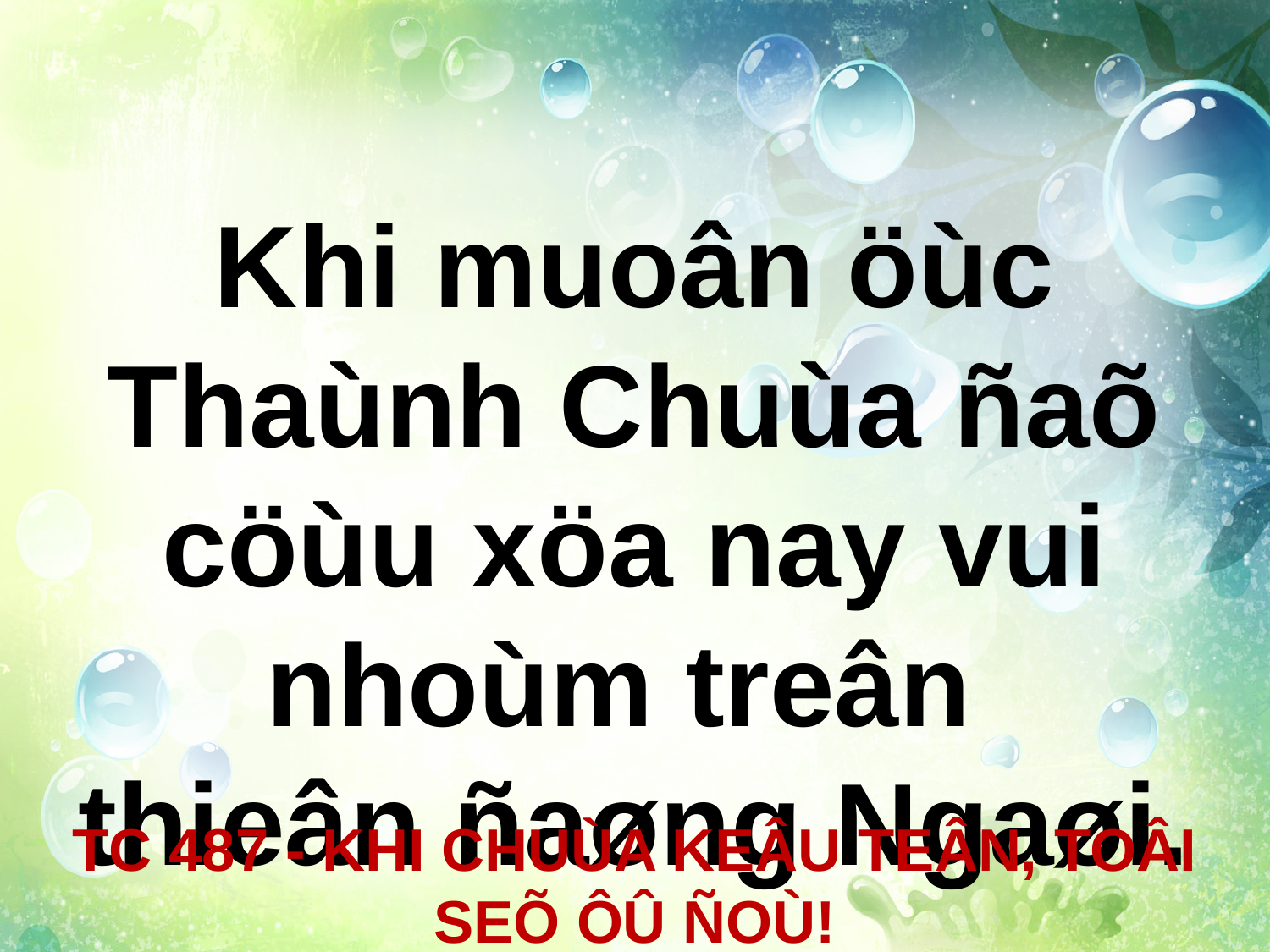

Khi muoân öùc Thaùnh Chuùa ñaõ cöùu xöa nay vui nhoùm treân
thieân ñaøng Ngaøi.
TC 487 - KHI CHUÙA KEÂU TEÂN, TOÂI SEÕ ÔÛ ÑOÙ!